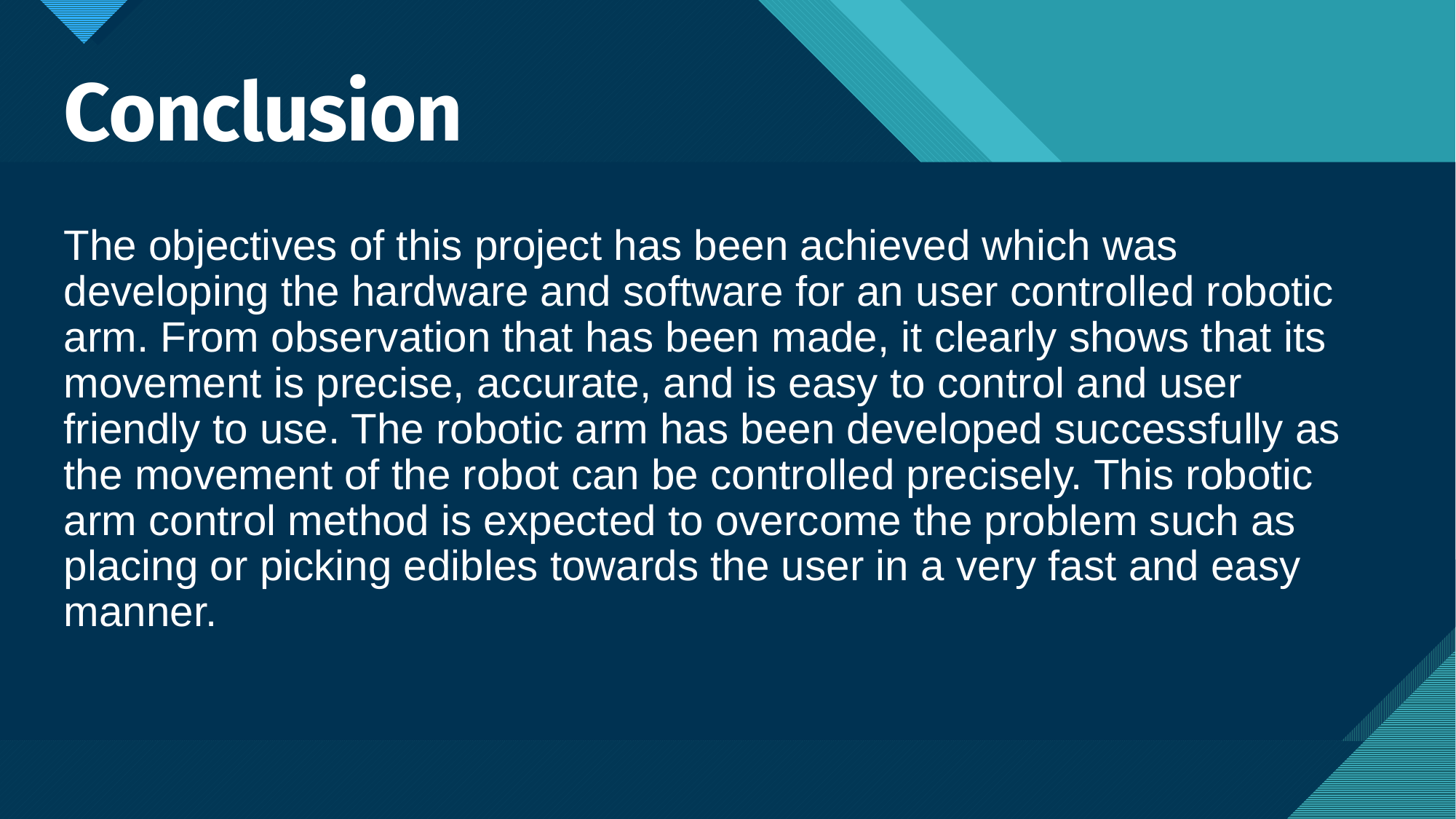

# Conclusion
The objectives of this project has been achieved which was developing the hardware and software for an user controlled robotic arm. From observation that has been made, it clearly shows that its movement is precise, accurate, and is easy to control and user friendly to use. The robotic arm has been developed successfully as the movement of the robot can be controlled precisely. This robotic arm control method is expected to overcome the problem such as placing or picking edibles towards the user in a very fast and easy manner.